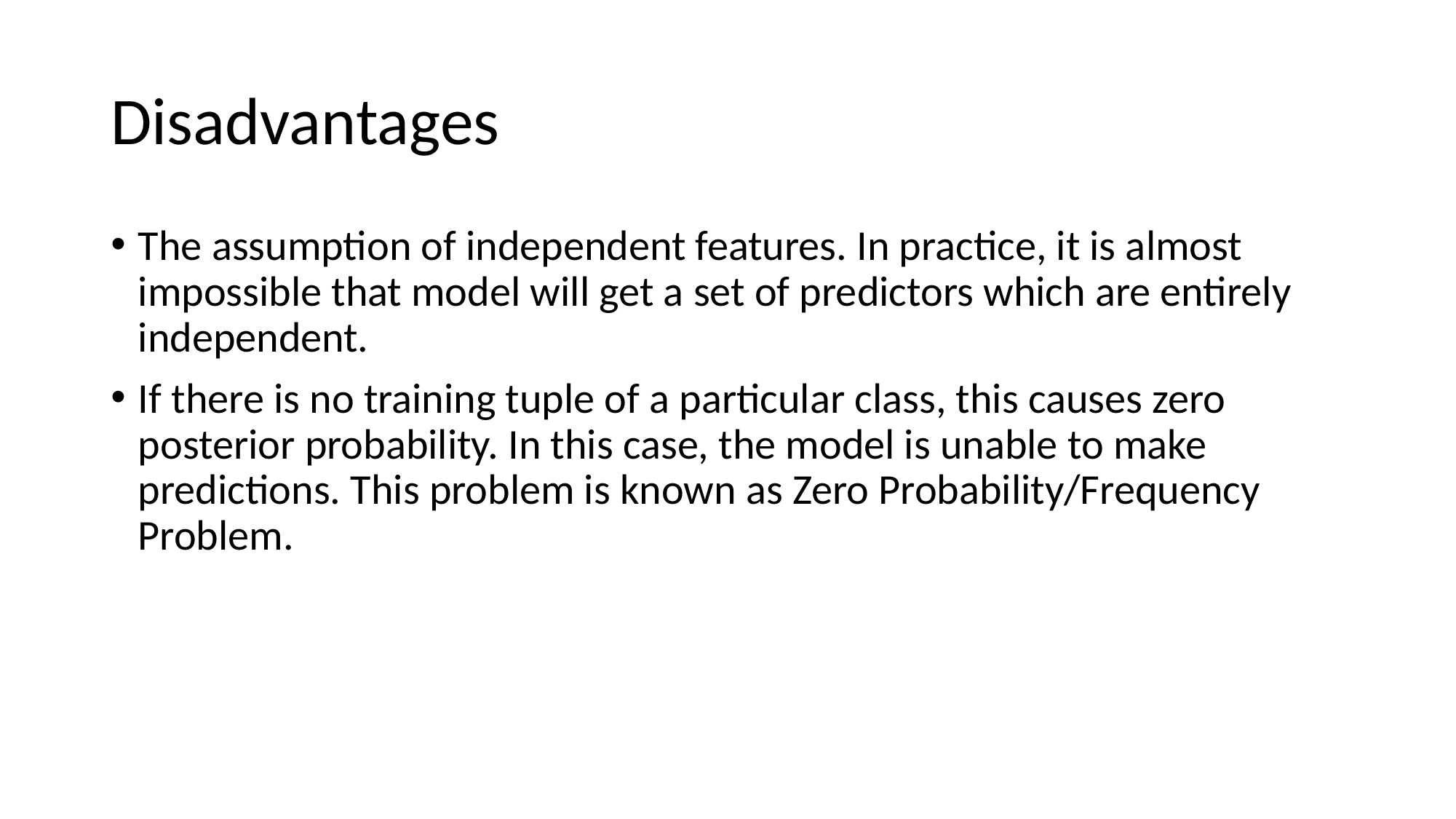

# Disadvantages
The assumption of independent features. In practice, it is almost impossible that model will get a set of predictors which are entirely independent.
If there is no training tuple of a particular class, this causes zero posterior probability. In this case, the model is unable to make predictions. This problem is known as Zero Probability/Frequency Problem.